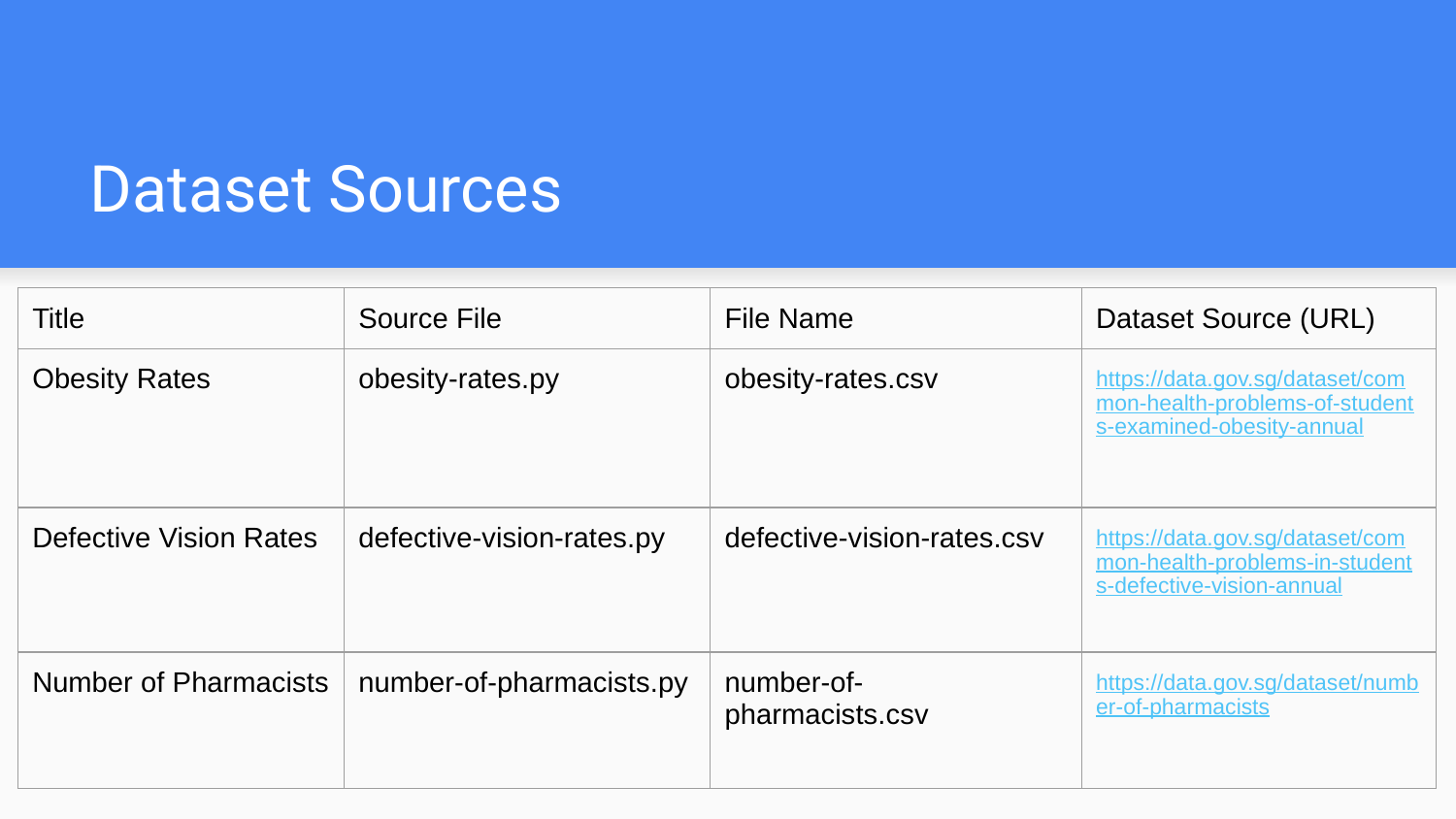

# Dataset Sources
| Title | Source File | File Name | Dataset Source (URL) |
| --- | --- | --- | --- |
| Obesity Rates | obesity-rates.py | obesity-rates.csv | https://data.gov.sg/dataset/common-health-problems-of-students-examined-obesity-annual |
| Defective Vision Rates | defective-vision-rates.py | defective-vision-rates.csv | https://data.gov.sg/dataset/common-health-problems-in-students-defective-vision-annual |
| Number of Pharmacists | number-of-pharmacists.py | number-of-pharmacists.csv | https://data.gov.sg/dataset/number-of-pharmacists |